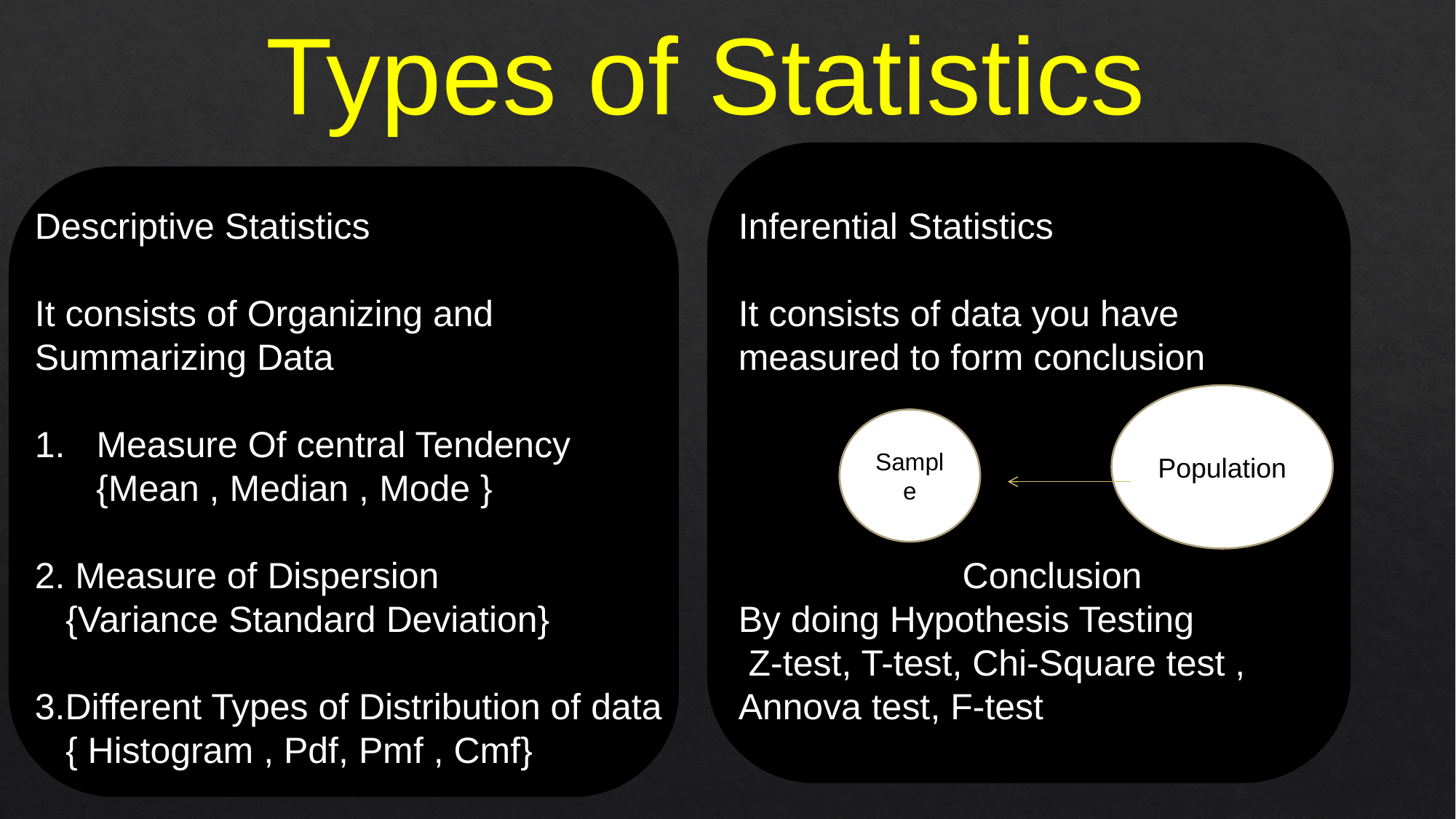

Types of Statistics

Descriptive Statistics

It consists of Organizing and Summarizing Data

Measure Of central Tendency
      {Mean , Median , Mode }

2. Measure of Dispersion
   {Variance Standard Deviation}

3.Different Types of Distribution of data
   { Histogram , Pdf, Pmf , Cmf}
Inferential Statistics

It consists of data you have measured to form conclusion

                      Conclusion
By doing Hypothesis Testing
 Z-test, T-test, Chi-Square test , Annova test, F-test
Population
Sample